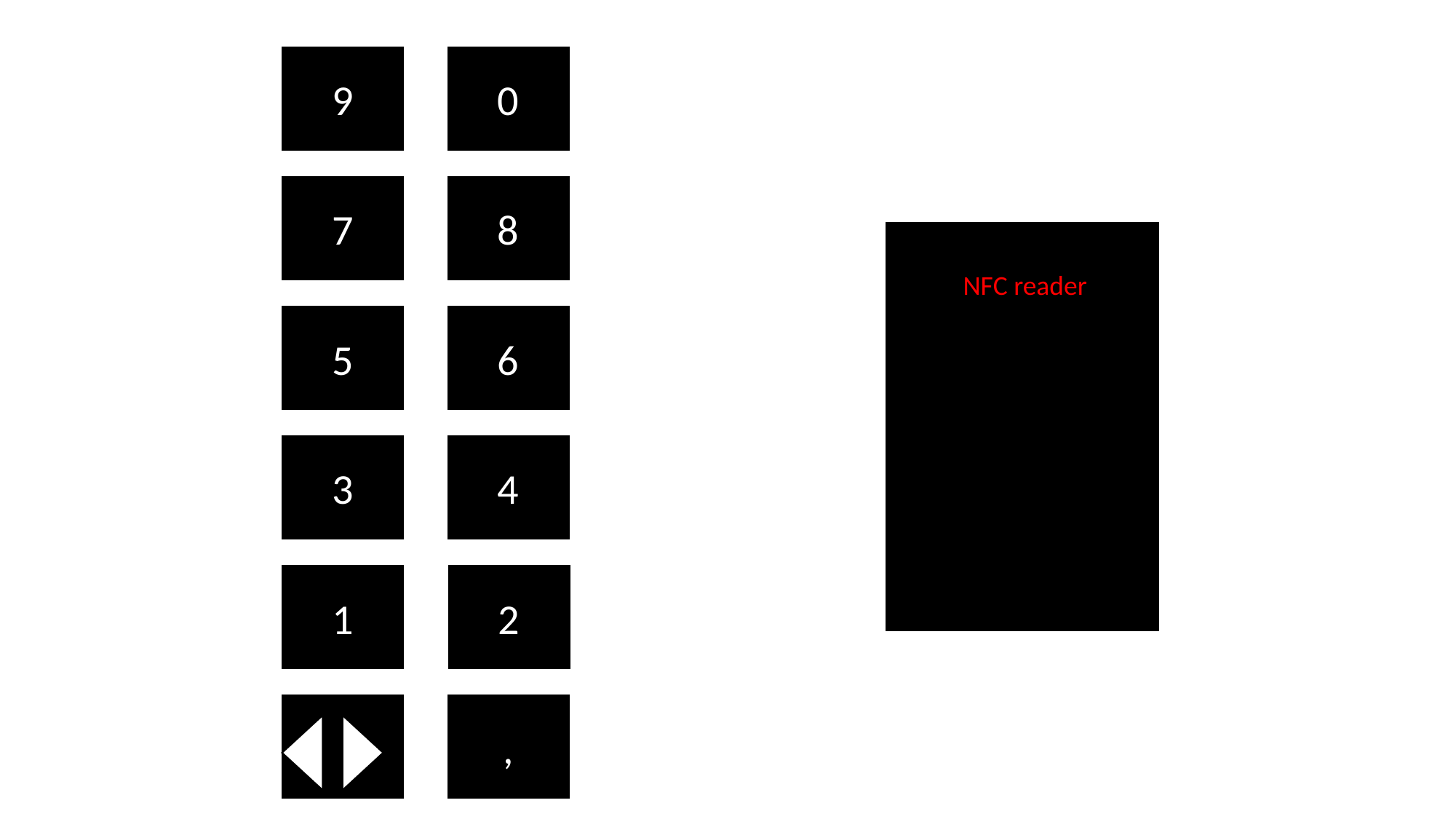

0
9
7
8

NFC reader
5
6
3
4
2
1
,